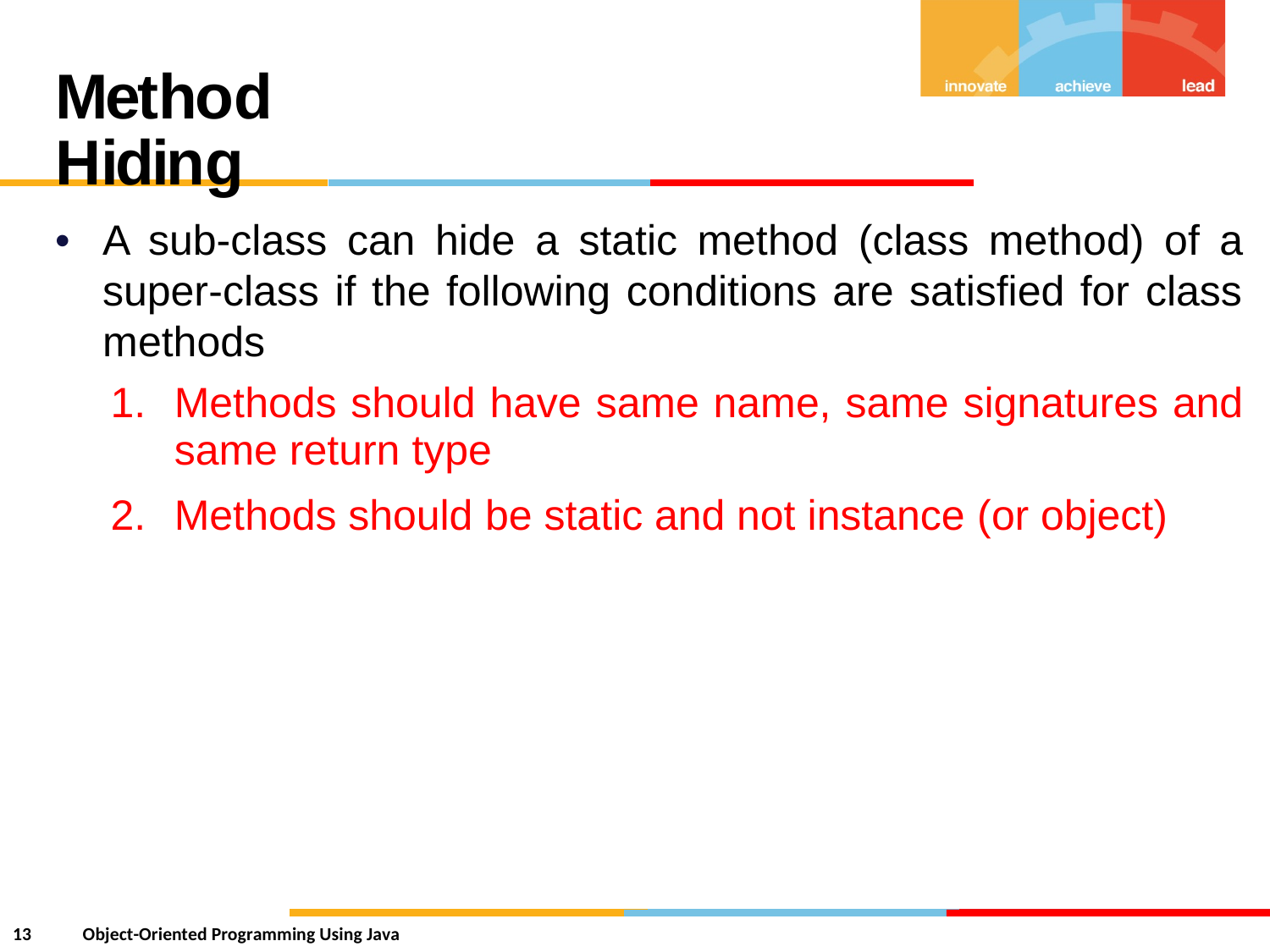

Method Hiding

•
A sub-class can hide a static method (class method) of a
super-class if the following conditions are satisfied for class methods
1.
Methods should have same name, same signatures and
same return type
2.
Methods
should
be
static
and
not
instance
(or
object)

13
Object-Oriented Programming Using Java